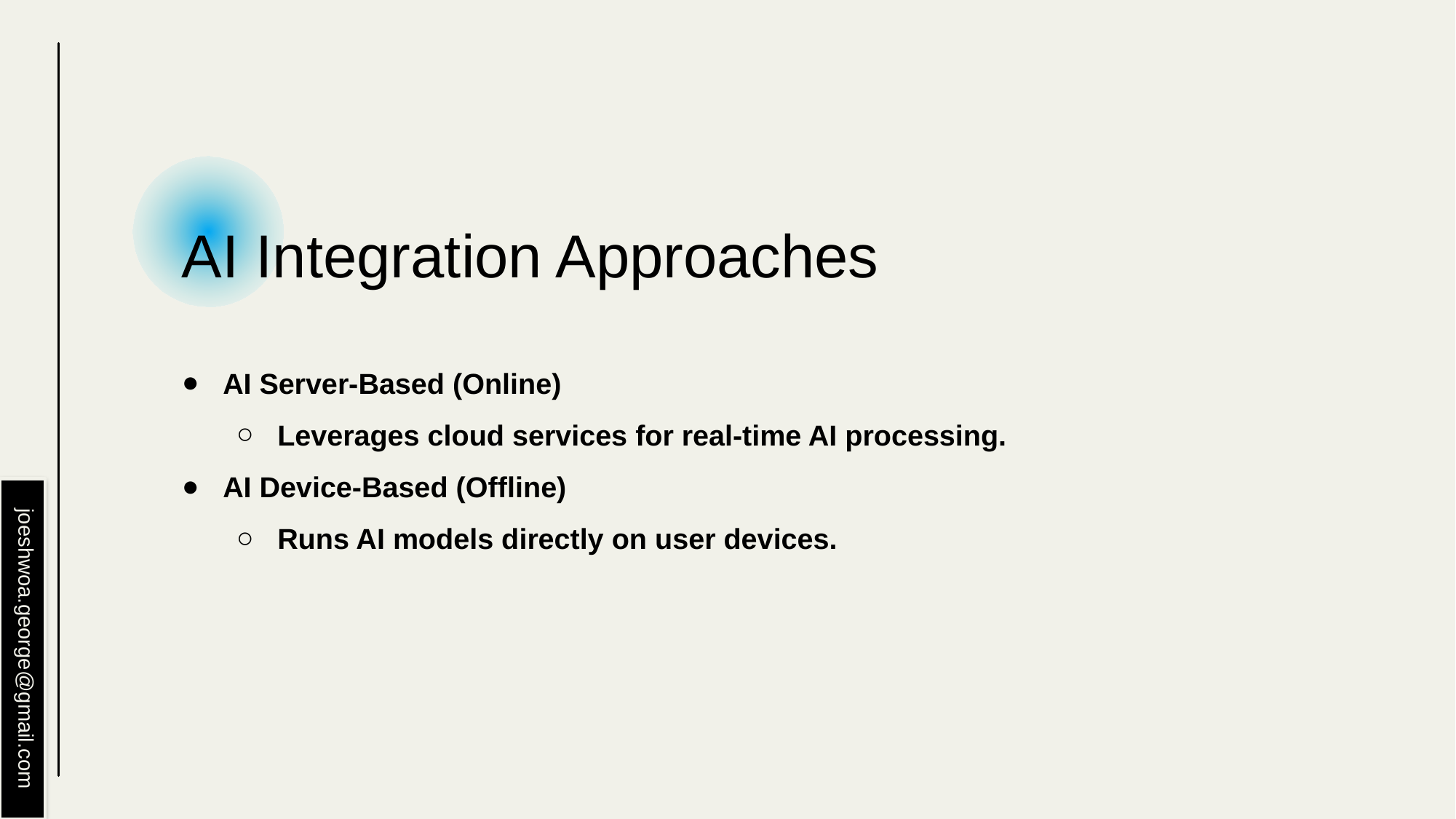

# AI Integration Approaches
AI Server-Based (Online)
Leverages cloud services for real-time AI processing.
AI Device-Based (Offline)
Runs AI models directly on user devices.
joeshwoa.george@gmail.com